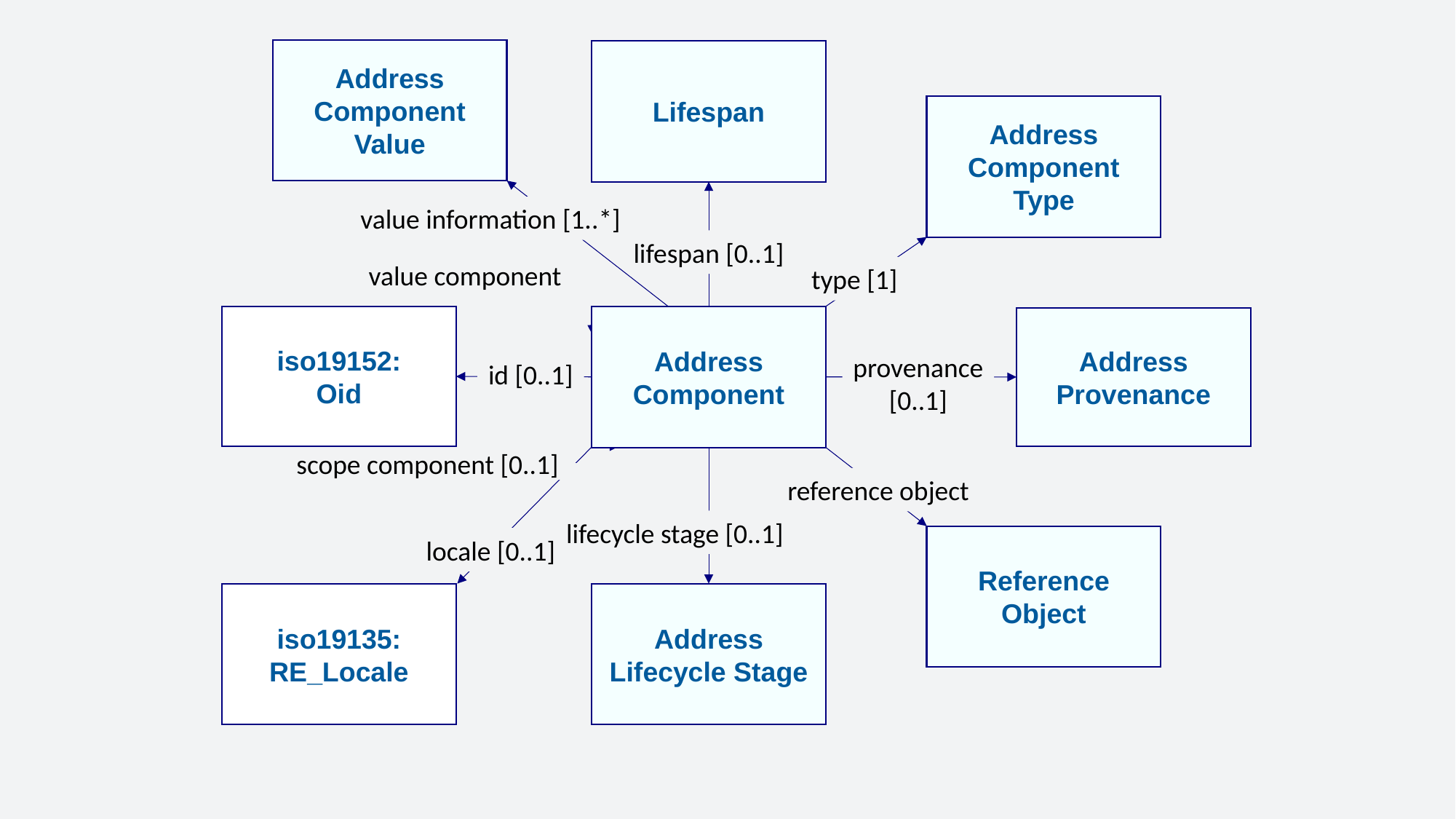

Address Component Value
Lifespan
Address Component Type
value information [1..*]
lifespan [0..1]
value component
type [1]
Address Component
iso19152:
Oid
Address Provenance

provenance
[0..1]
id [0..1]

scope component [0..1]

reference object
lifecycle stage [0..1]
Reference Object
locale [0..1]
iso19135: RE_Locale
Address Lifecycle Stage